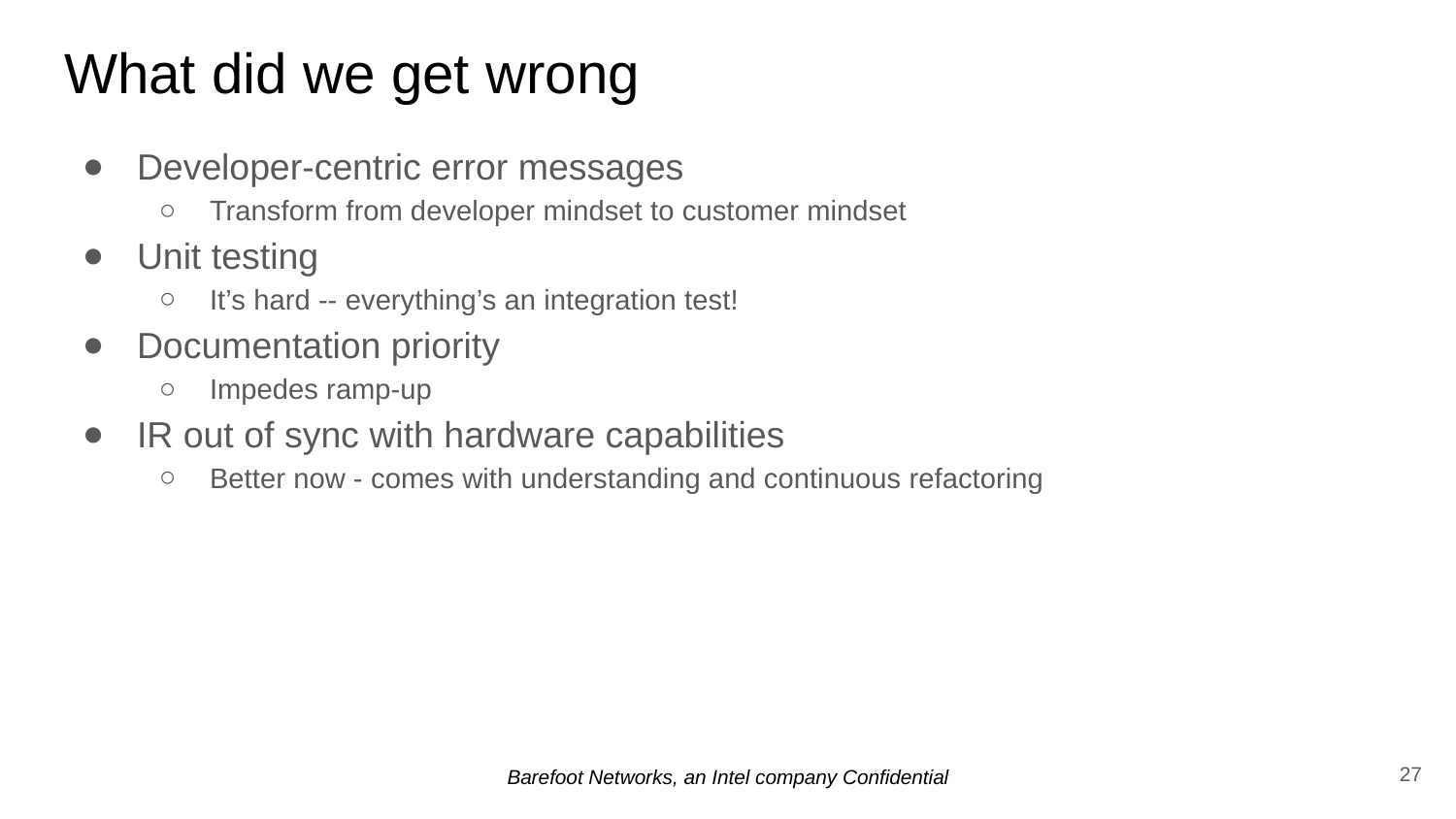

# What did we get wrong
Developer-centric error messages
Transform from developer mindset to customer mindset
Unit testing
It’s hard -- everything’s an integration test!
Documentation priority
Impedes ramp-up
IR out of sync with hardware capabilities
Better now - comes with understanding and continuous refactoring
27